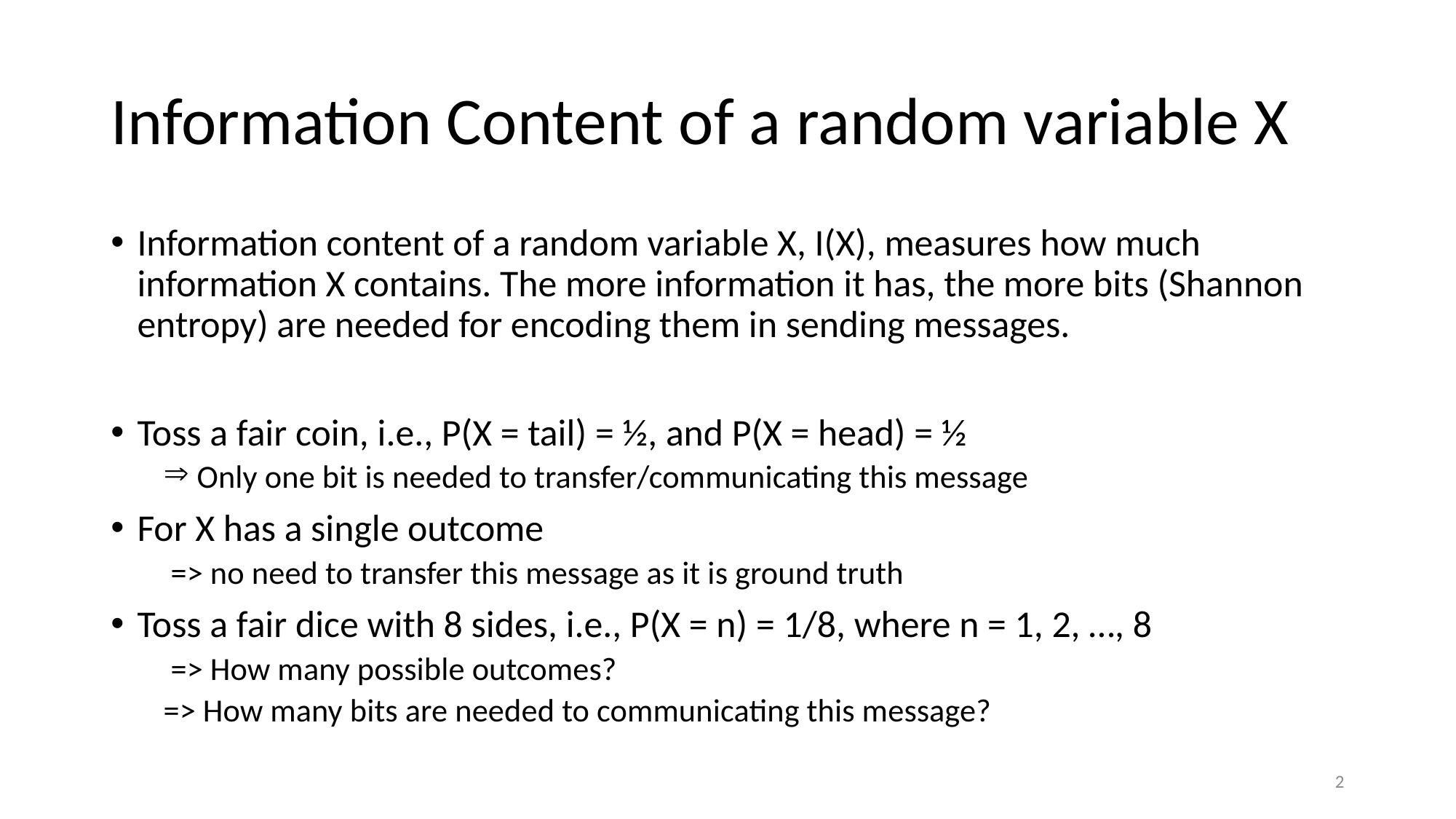

# Information Content of a random variable X
Information content of a random variable X, I(X), measures how much information X contains. The more information it has, the more bits (Shannon entropy) are needed for encoding them in sending messages.

Toss a fair coin, i.e., P(X = tail) = ½, and P(X = head) = ½
 Only one bit is needed to transfer/communicating this message
For X has a single outcome
 => no need to transfer this message as it is ground truth
Toss a fair dice with 8 sides, i.e., P(X = n) = 1/8, where n = 1, 2, …, 8
 => How many possible outcomes?
=> How many bits are needed to communicating this message?

2